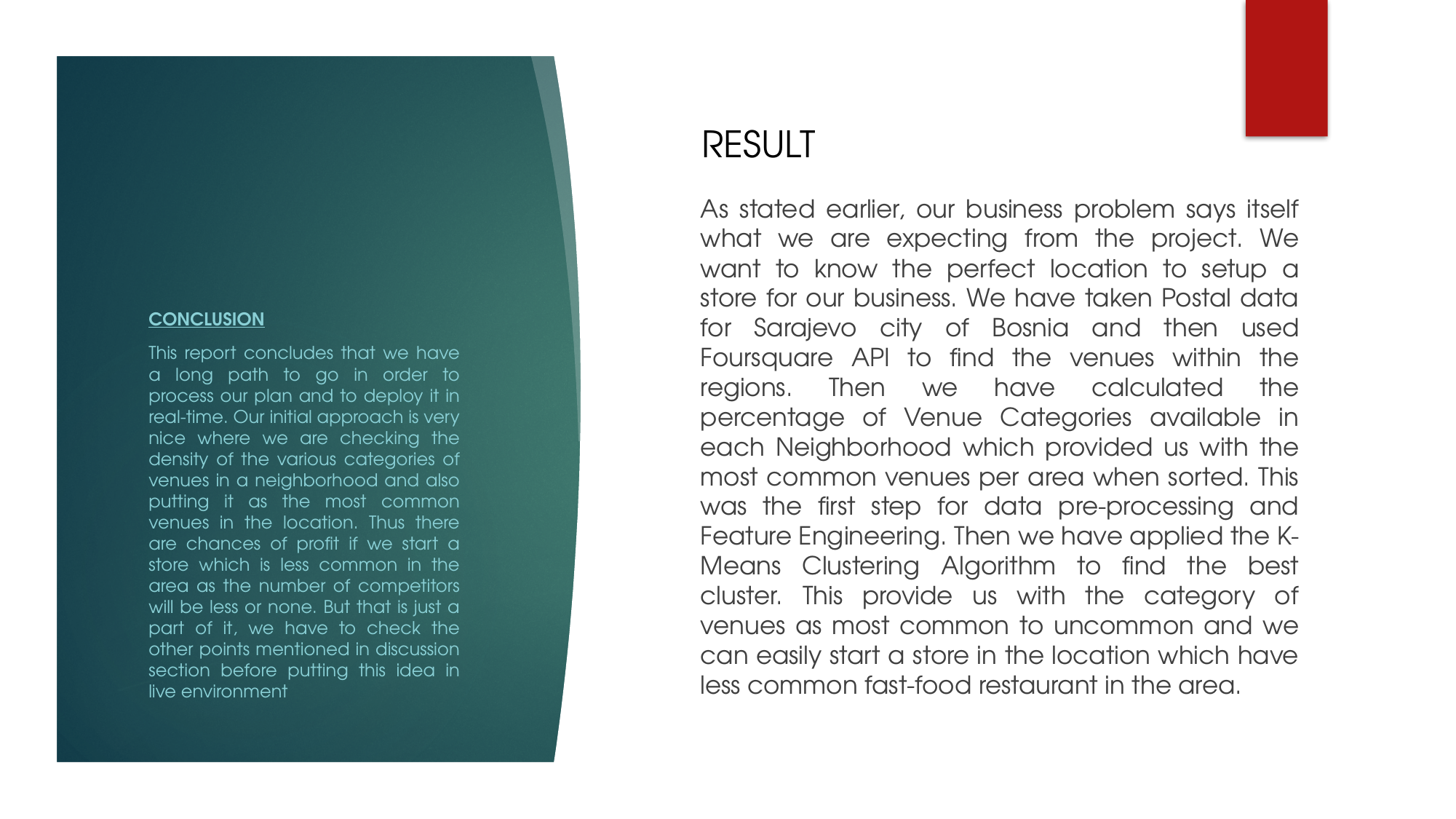

# Result
As stated earlier, our business problem says itself what we are expecting from the project. We want to know the perfect location to setup a store for our business. We have taken Postal data for Sarajevo city of Bosnia and then used Foursquare API to find the venues within the regions. Then we have calculated the percentage of Venue Categories available in each Neighborhood which provided us with the most common venues per area when sorted. This was the first step for data pre-processing and Feature Engineering. Then we have applied the K-Means Clustering Algorithm to find the best cluster. This provide us with the category of venues as most common to uncommon and we can easily start a store in the location which have less common fast-food restaurant in the area.
Conclusion
This report concludes that we have a long path to go in order to process our plan and to deploy it in real-time. Our initial approach is very nice where we are checking the density of the various categories of venues in a neighborhood and also putting it as the most common venues in the location. Thus there are chances of profit if we start a store which is less common in the area as the number of competitors will be less or none. But that is just a part of it, we have to check the other points mentioned in discussion section before putting this idea in live environment